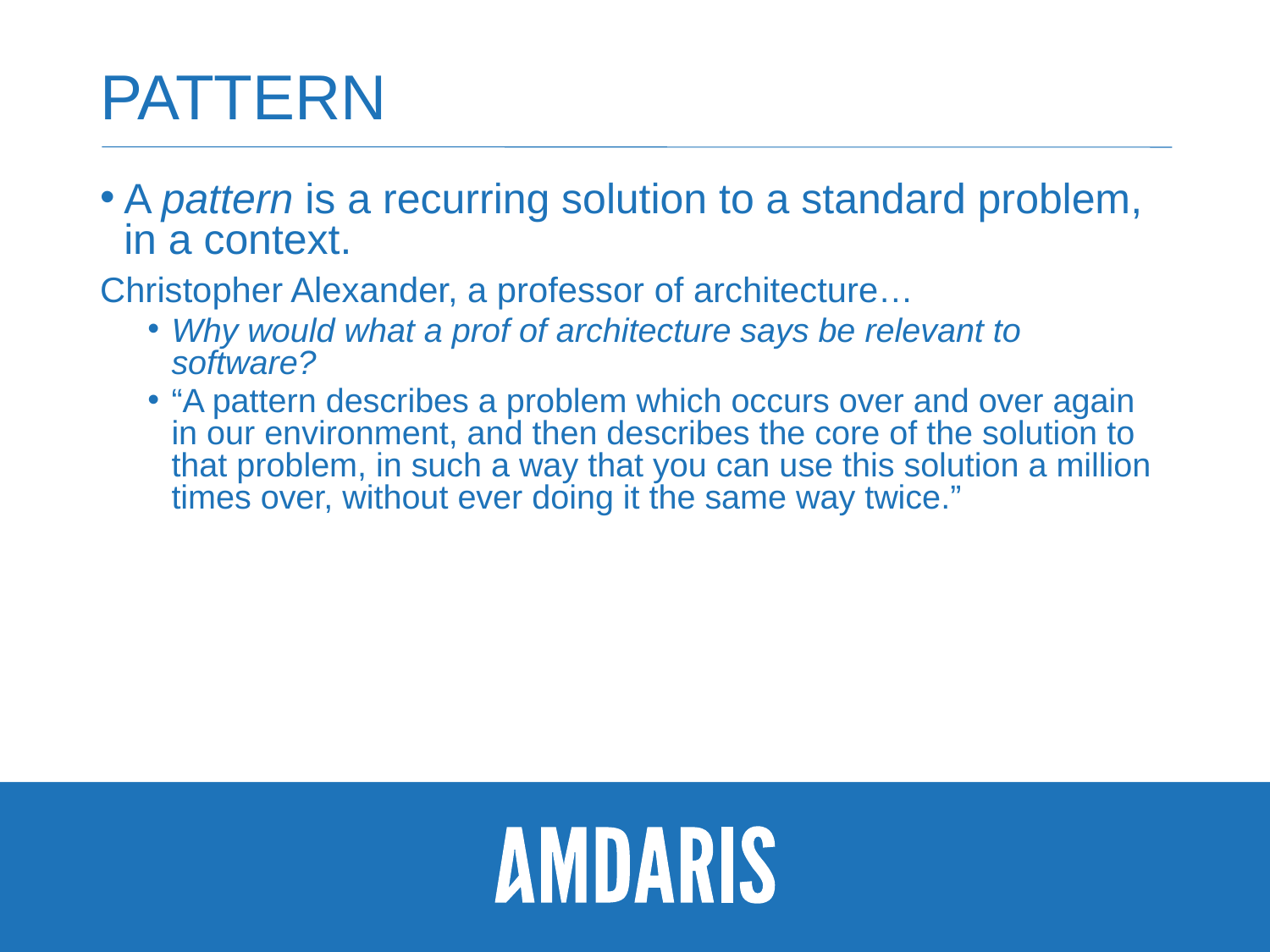

# pattern
A pattern is a recurring solution to a standard problem, in a context.
Christopher Alexander, a professor of architecture…
Why would what a prof of architecture says be relevant to software?
“A pattern describes a problem which occurs over and over again in our environment, and then describes the core of the solution to that problem, in such a way that you can use this solution a million times over, without ever doing it the same way twice.”